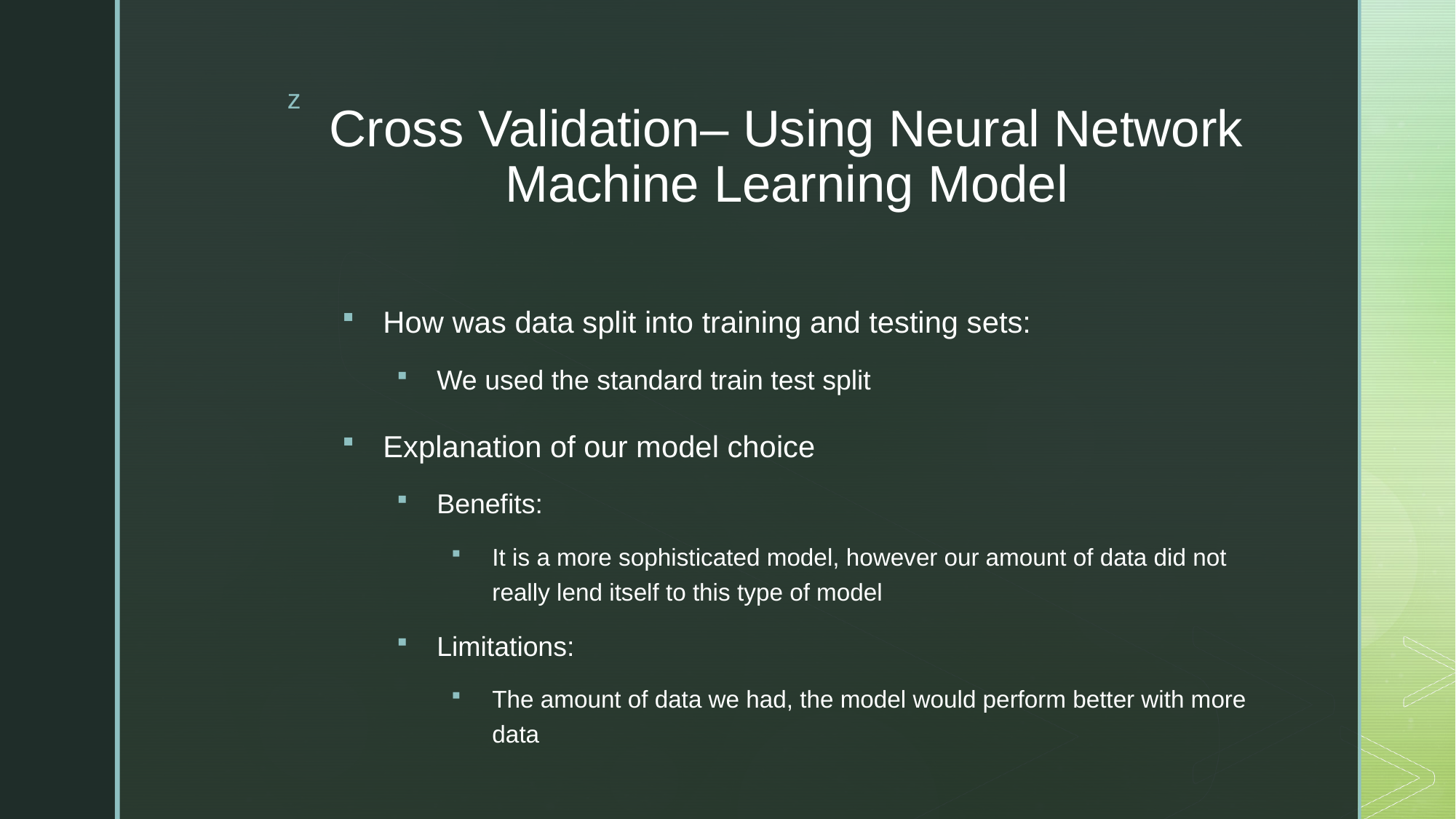

# Cross Validation– Using Neural Network Machine Learning Model
How was data split into training and testing sets:
We used the standard train test split
Explanation of our model choice
Benefits:
It is a more sophisticated model, however our amount of data did not really lend itself to this type of model
Limitations:
The amount of data we had, the model would perform better with more data